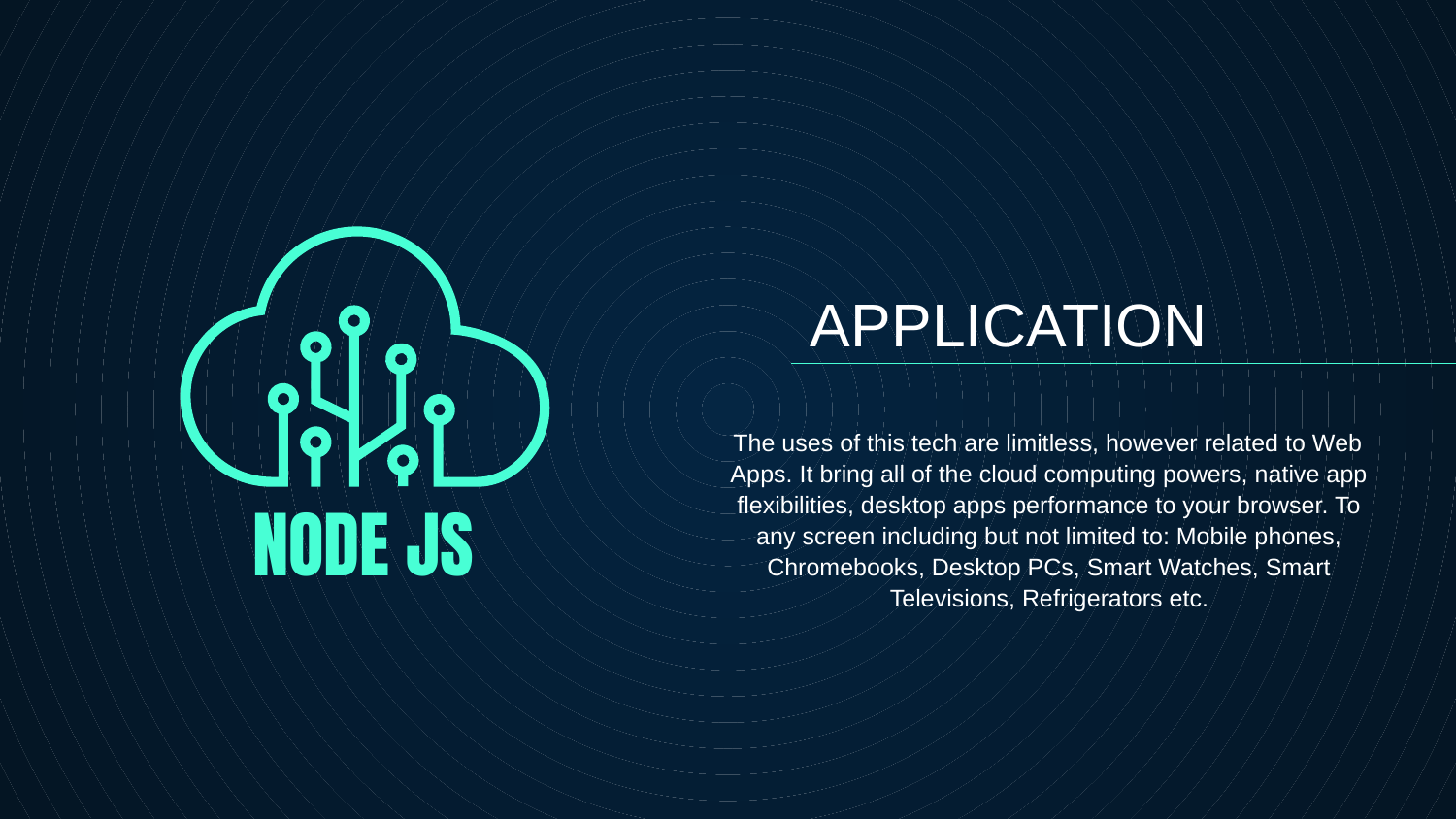

# APPLICATION
     The uses of this tech are limitless, however related to Web Apps. It bring all of the cloud computing powers, native app flexibilities, desktop apps performance to your browser. To any screen including but not limited to: Mobile phones, Chromebooks, Desktop PCs, Smart Watches, Smart Televisions, Refrigerators etc.

NODE JS